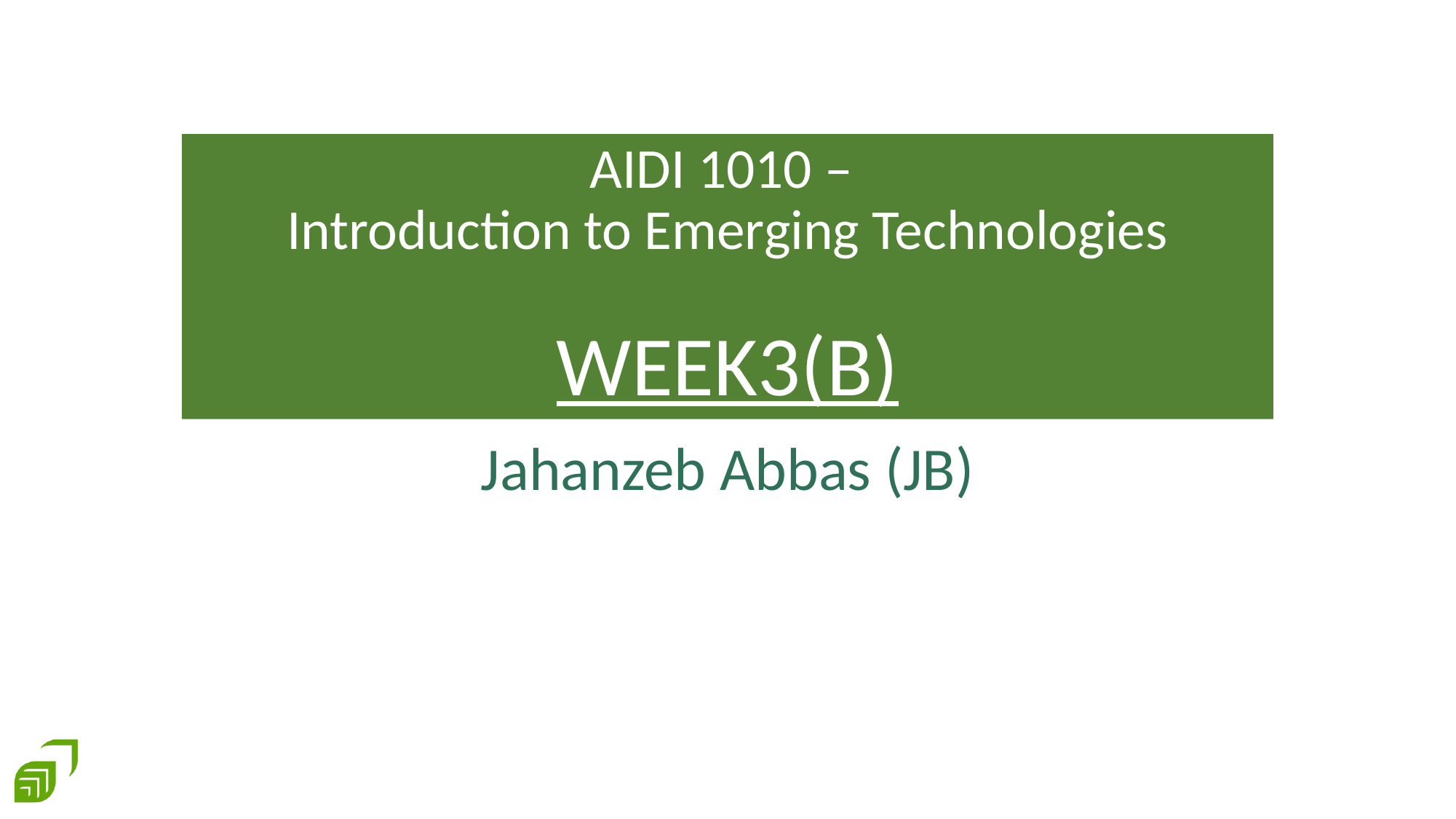

# AIDI 1010 – Introduction to Emerging Technologies WEEK3(B)
Jahanzeb Abbas (JB)